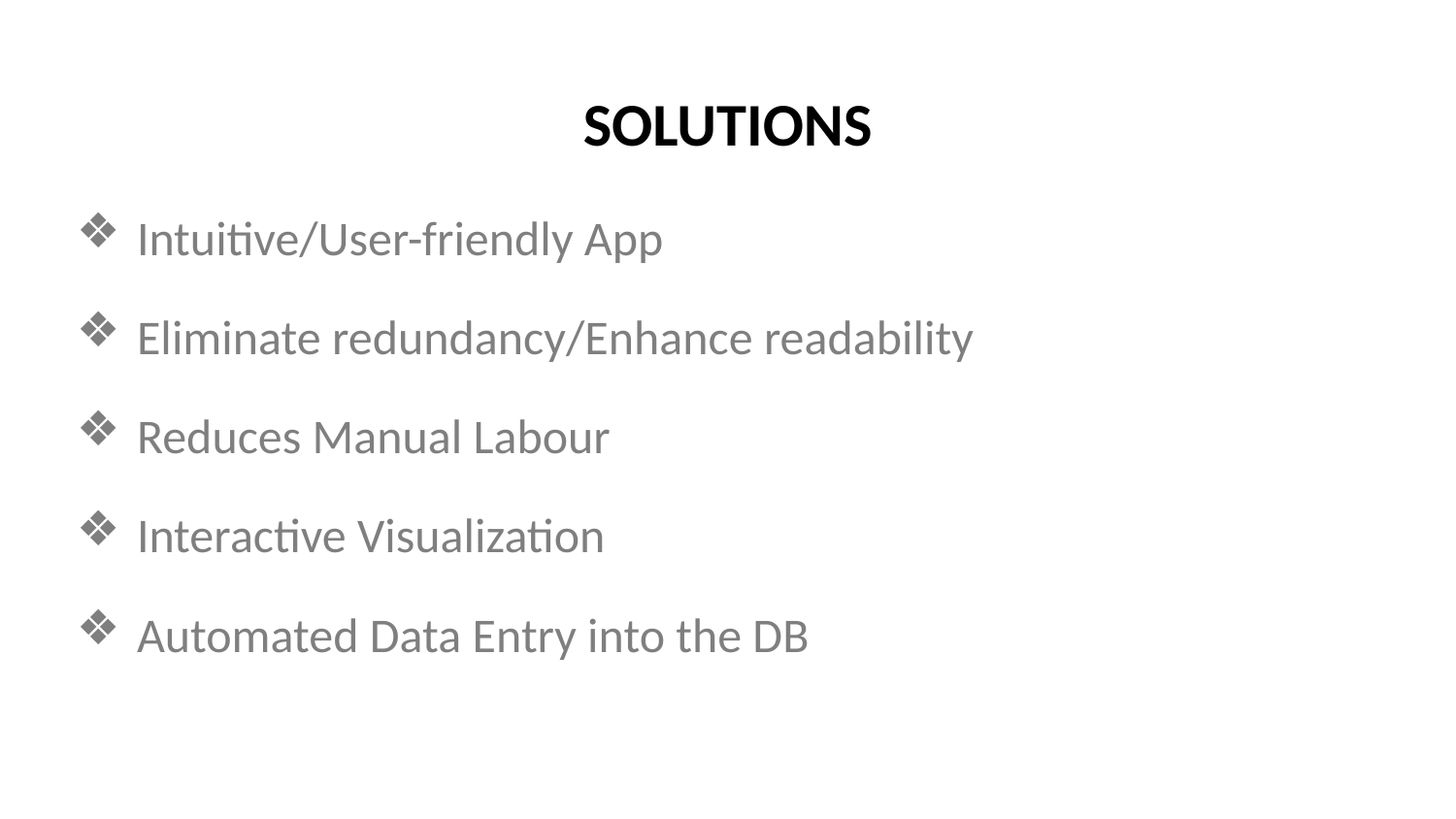

# SOLUTIONS
Intuitive/User-friendly App
Eliminate redundancy/Enhance readability
Reduces Manual Labour
Interactive Visualization
Automated Data Entry into the DB